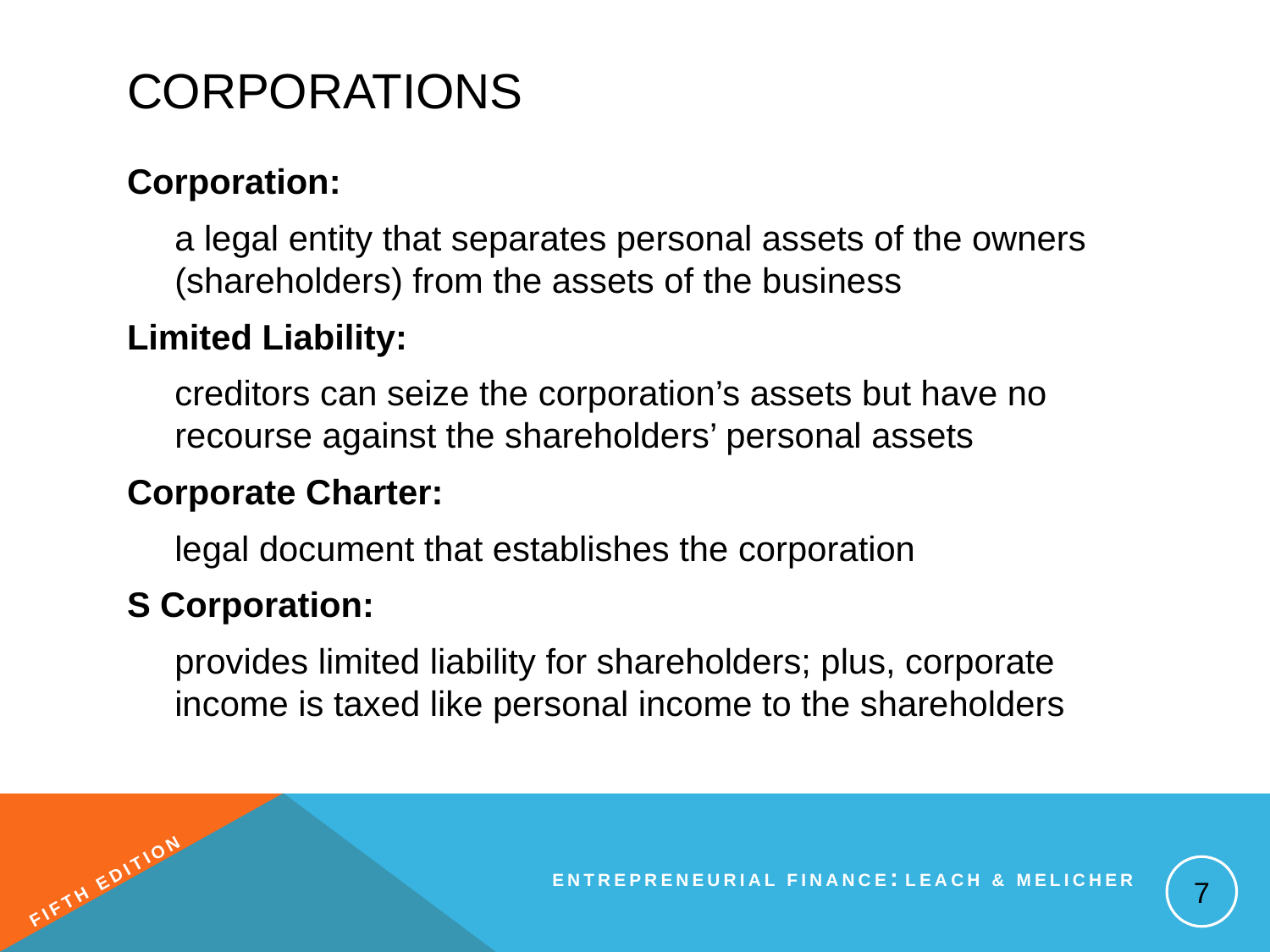

# Corporations
Corporation:
	a legal entity that separates personal assets of the owners (shareholders) from the assets of the business
Limited Liability:
	creditors can seize the corporation’s assets but have no recourse against the shareholders’ personal assets
Corporate Charter:
	legal document that establishes the corporation
S Corporation:
	provides limited liability for shareholders; plus, corporate income is taxed like personal income to the shareholders
7